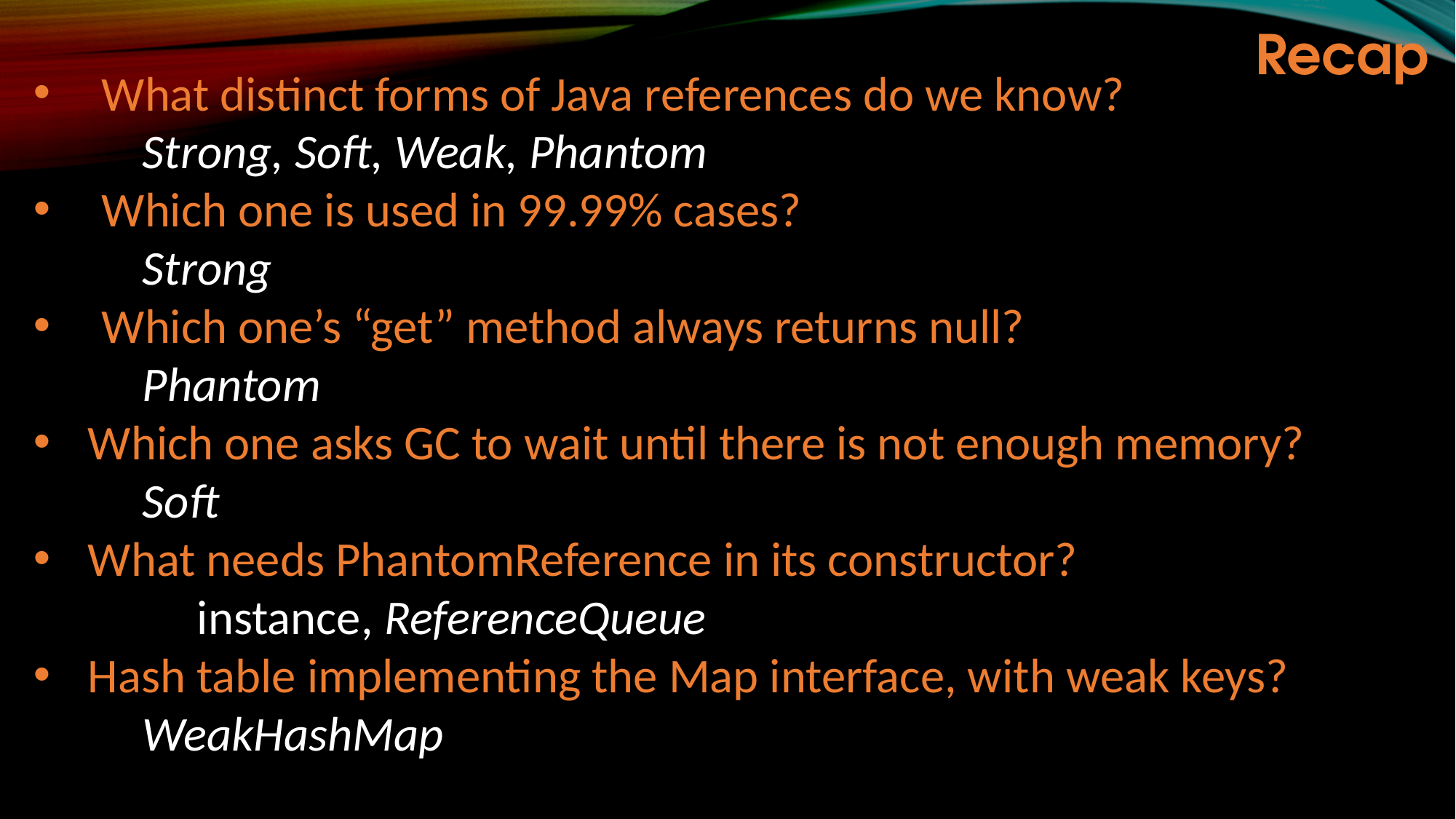

Recap
What distinct forms of Java references do we know?
	Strong, Soft, Weak, Phantom
Which one is used in 99.99% cases?
	Strong
Which one’s “get” method always returns null?
	Phantom
Which one asks GC to wait until there is not enough memory?
	Soft
What needs PhantomReference in its constructor?
	instance, ReferenceQueue
Hash table implementing the Map interface, with weak keys?
	WeakHashMap